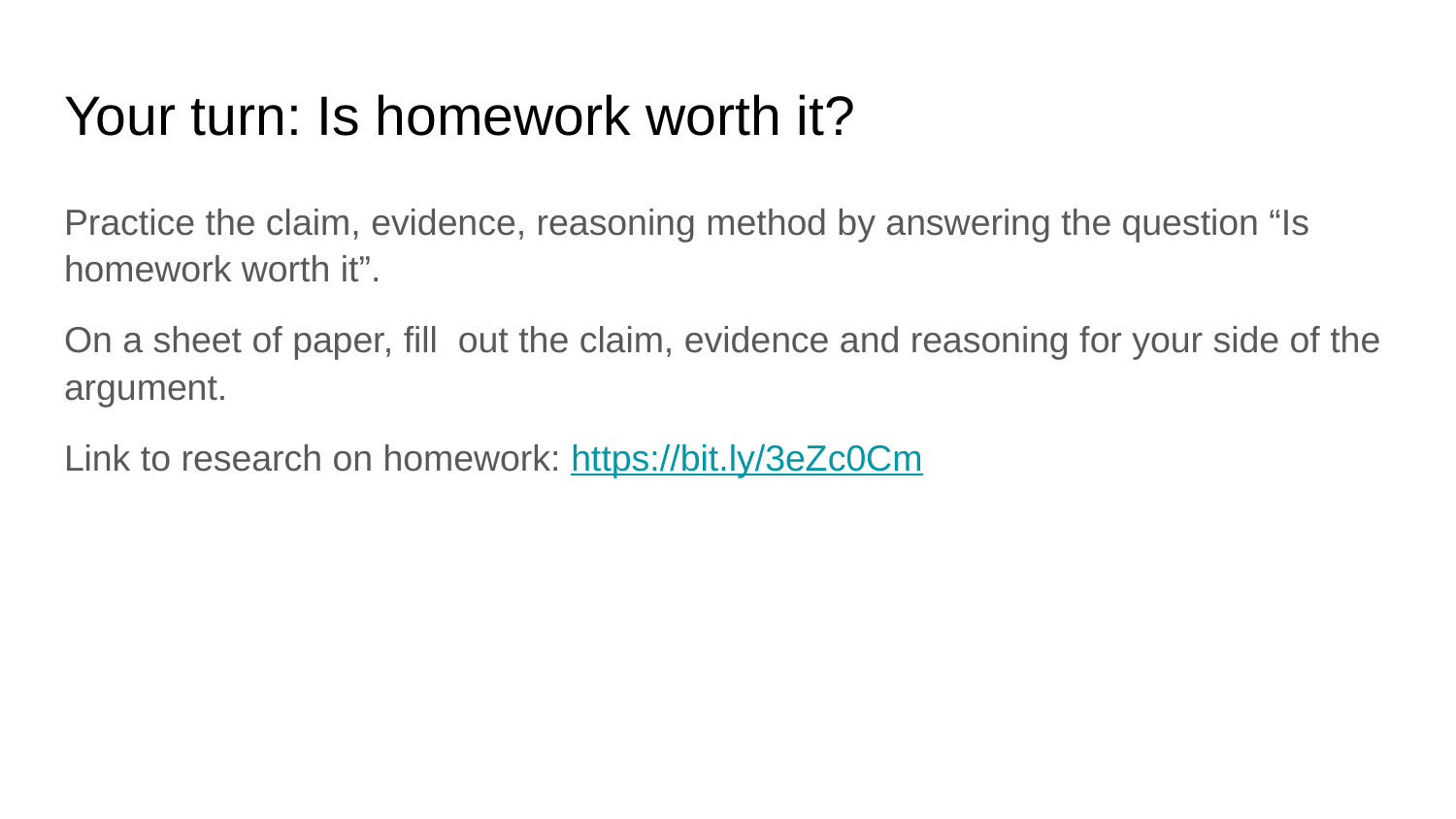

# Your turn: Is homework worth it?
Practice the claim, evidence, reasoning method by answering the question “Is homework worth it”.
On a sheet of paper, fill  out the claim, evidence and reasoning for your side of the argument.
Link to research on homework: https://bit.ly/3eZc0Cm